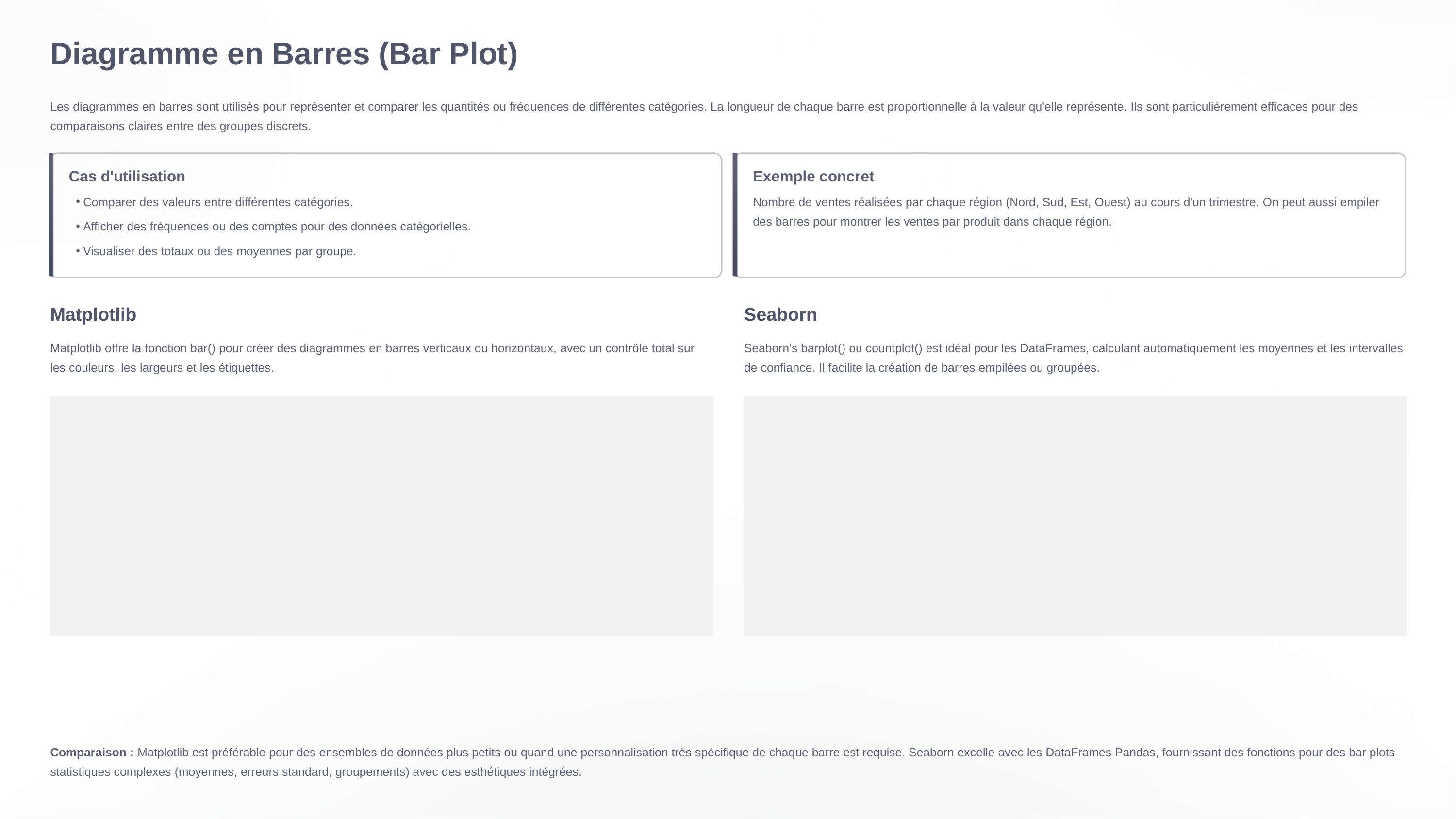

Diagramme en Barres (Bar Plot)
Les diagrammes en barres sont utilisés pour représenter et comparer les quantités ou fréquences de différentes catégories. La longueur de chaque barre est proportionnelle à la valeur qu'elle représente. Ils sont particulièrement efficaces pour des comparaisons claires entre des groupes discrets.

Cas d'utilisation
Exemple concret
Comparer des valeurs entre différentes catégories.
Nombre de ventes réalisées par chaque région (Nord, Sud, Est, Ouest) au cours d'un trimestre. On peut aussi empiler des barres pour montrer les ventes par produit dans chaque région.
Afficher des fréquences ou des comptes pour des données catégorielles.
Visualiser des totaux ou des moyennes par groupe.
Matplotlib
Seaborn
Matplotlib offre la fonction bar() pour créer des diagrammes en barres verticaux ou horizontaux, avec un contrôle total sur les couleurs, les largeurs et les étiquettes.
Seaborn's barplot() ou countplot() est idéal pour les DataFrames, calculant automatiquement les moyennes et les intervalles de confiance. Il facilite la création de barres empilées ou groupées.

Comparaison : Matplotlib est préférable pour des ensembles de données plus petits ou quand une personnalisation très spécifique de chaque barre est requise. Seaborn excelle avec les DataFrames Pandas, fournissant des fonctions pour des bar plots statistiques complexes (moyennes, erreurs standard, groupements) avec des esthétiques intégrées.